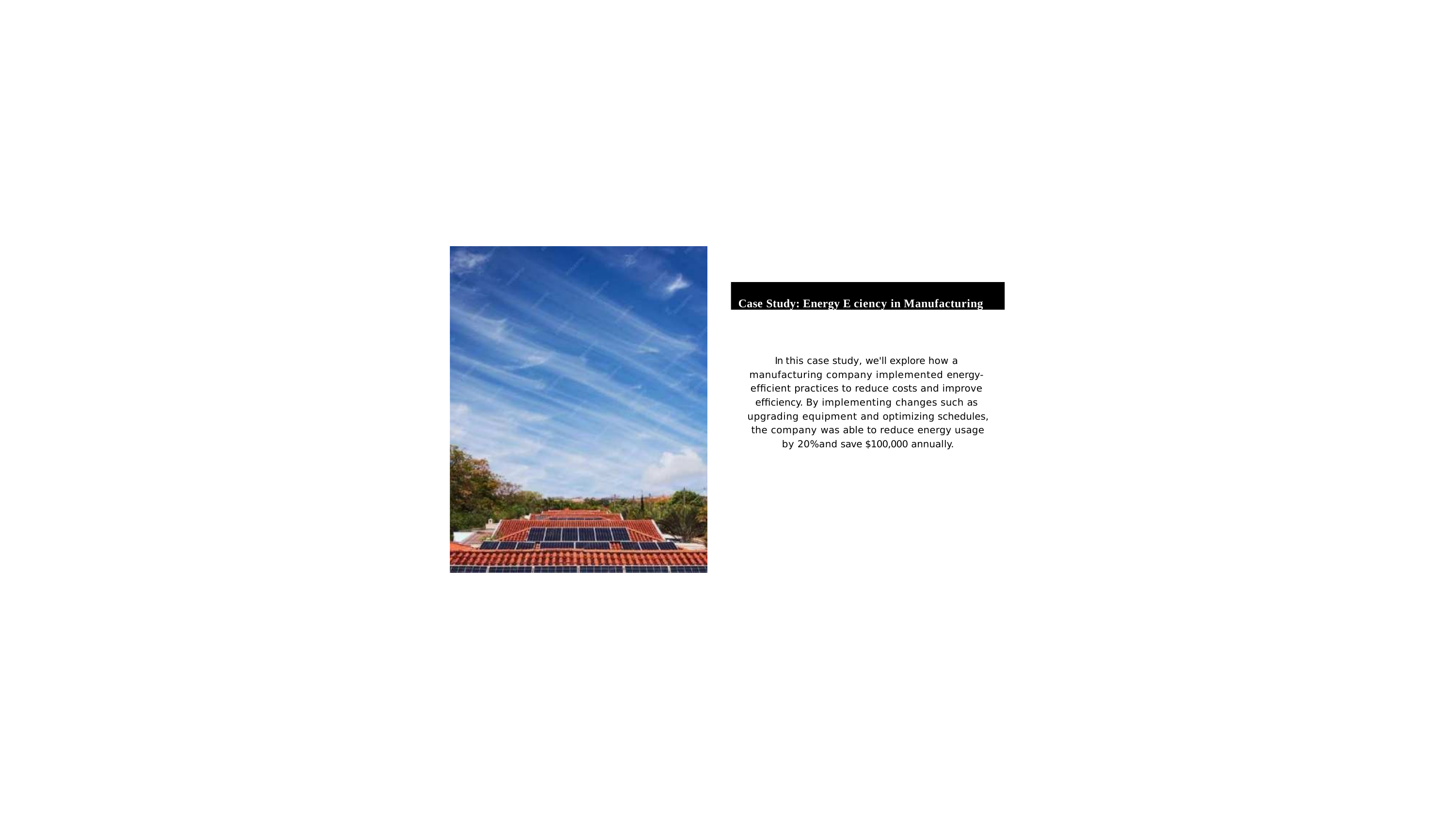

Case Study: Energy E ciency in Manufacturing
In this case study, we'll explore how a  manufacturing company implemented energy-  efﬁcient practices to reduce costs and improve  efﬁciency. By implementing changes such as  upgrading equipment and optimizing schedules,  the company was able to reduce energy usage  by 20%and save $100,000 annually.